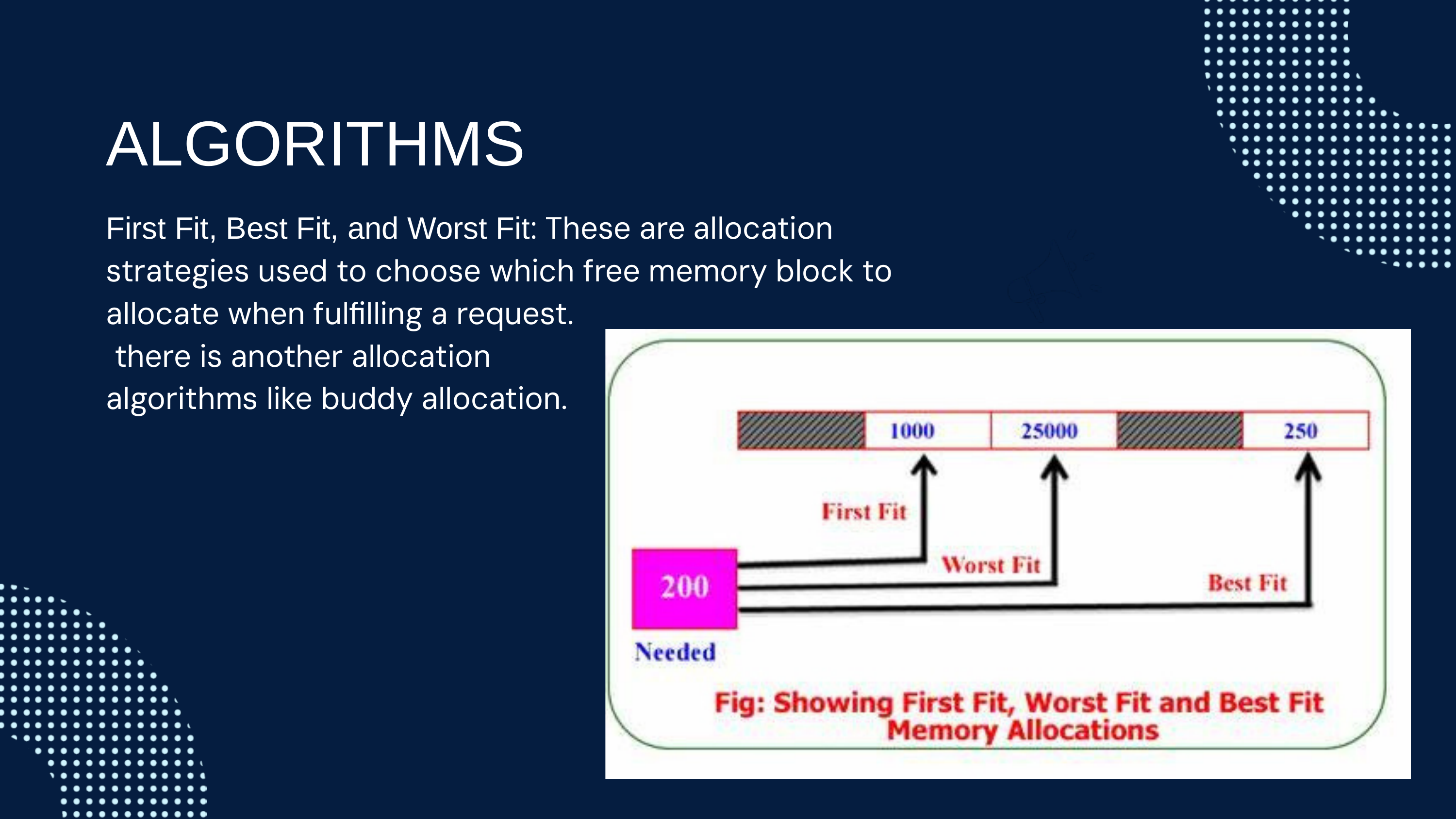

ALGORITHMS
First Fit, Best Fit, and Worst Fit: These are allocation strategies used to choose which free memory block to allocate when fulfilling a request.
 there is another allocation
algorithms like buddy allocation.